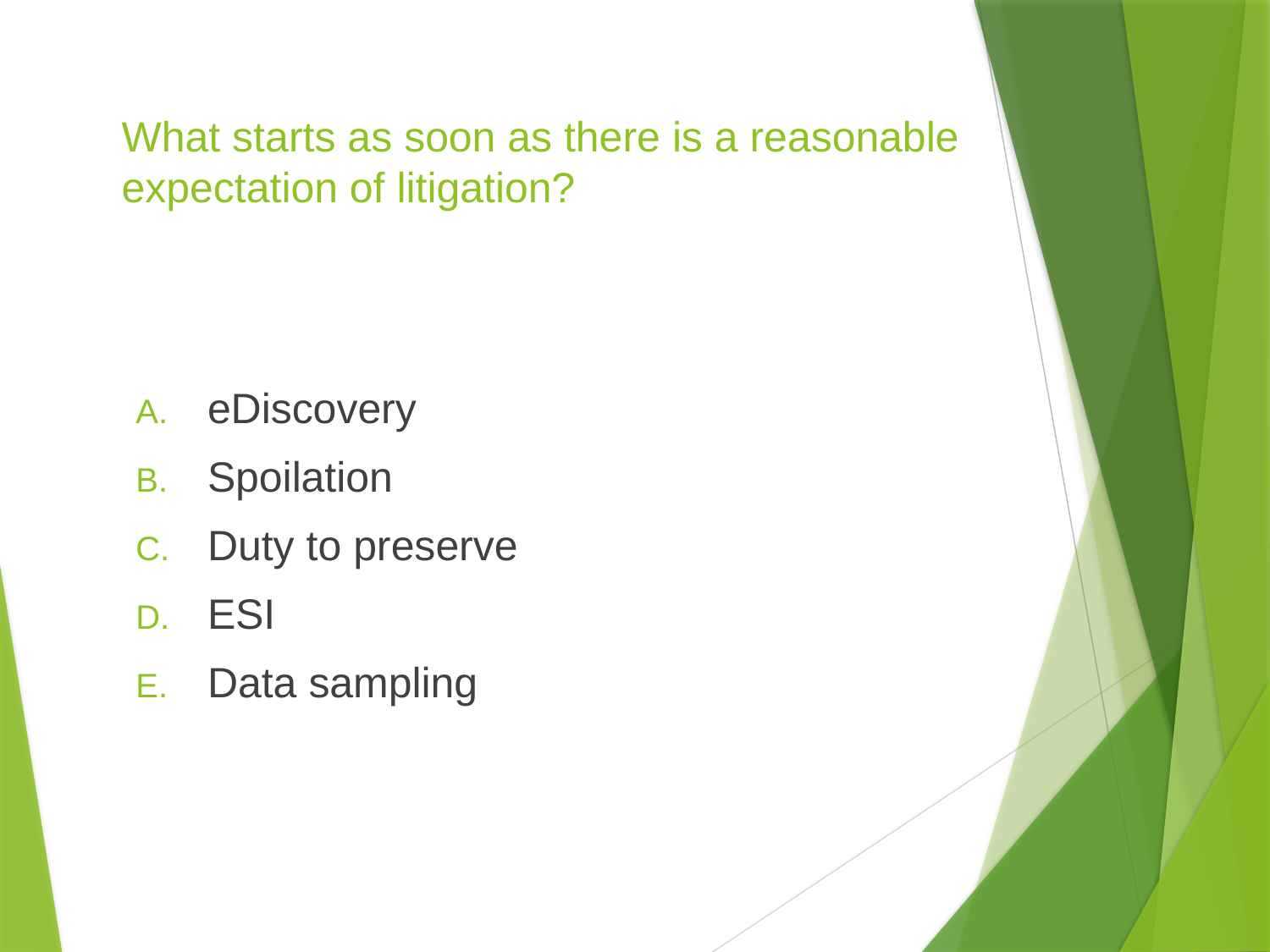

# What starts as soon as there is a reasonable expectation of litigation?
eDiscovery
Spoilation
Duty to preserve
ESI
Data sampling